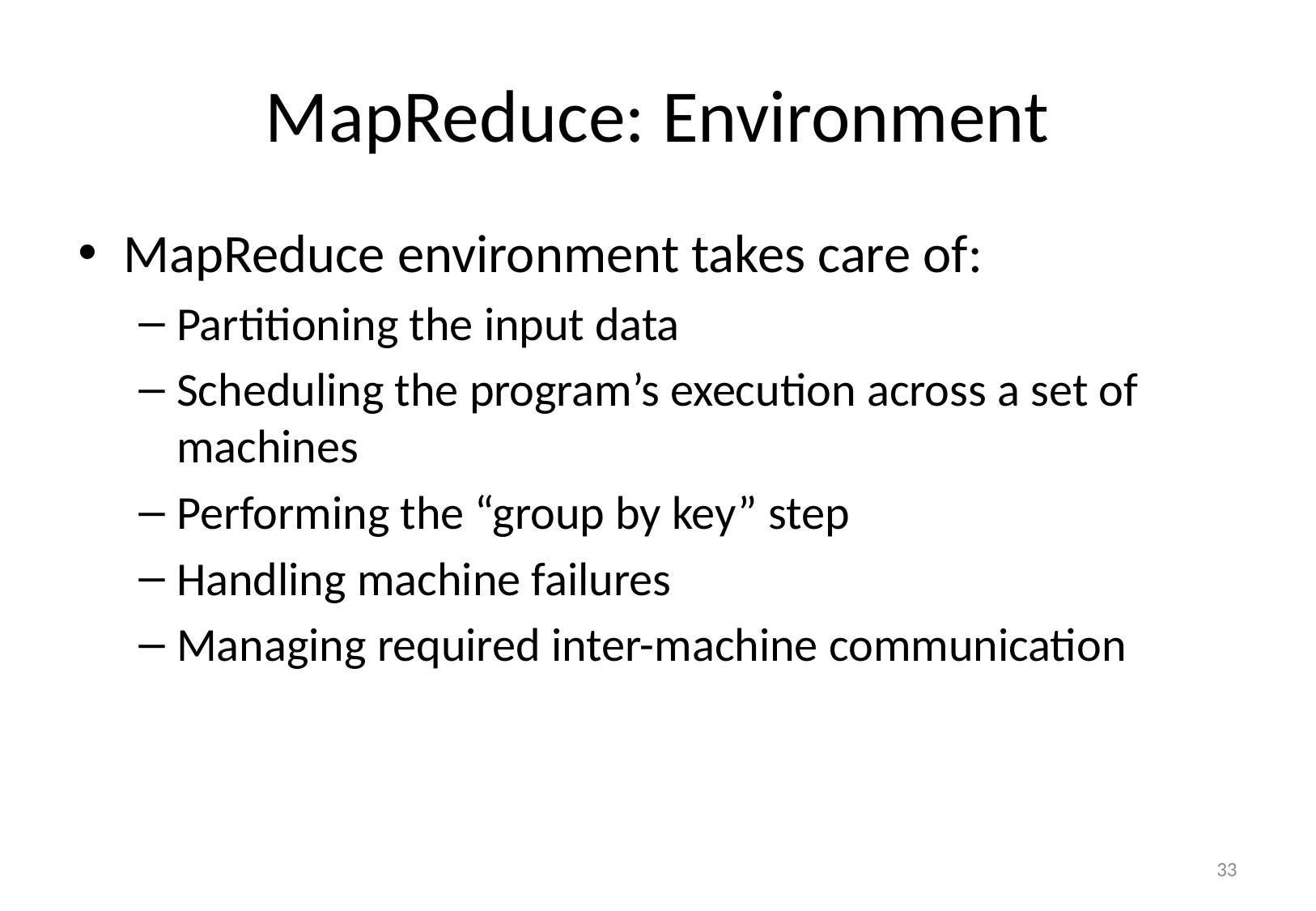

# MapReduce: Environment
MapReduce environment takes care of:
Partitioning the input data
Scheduling the program’s execution across a set of machines
Performing the “group by key” step
Handling machine failures
Managing required inter-machine communication
33